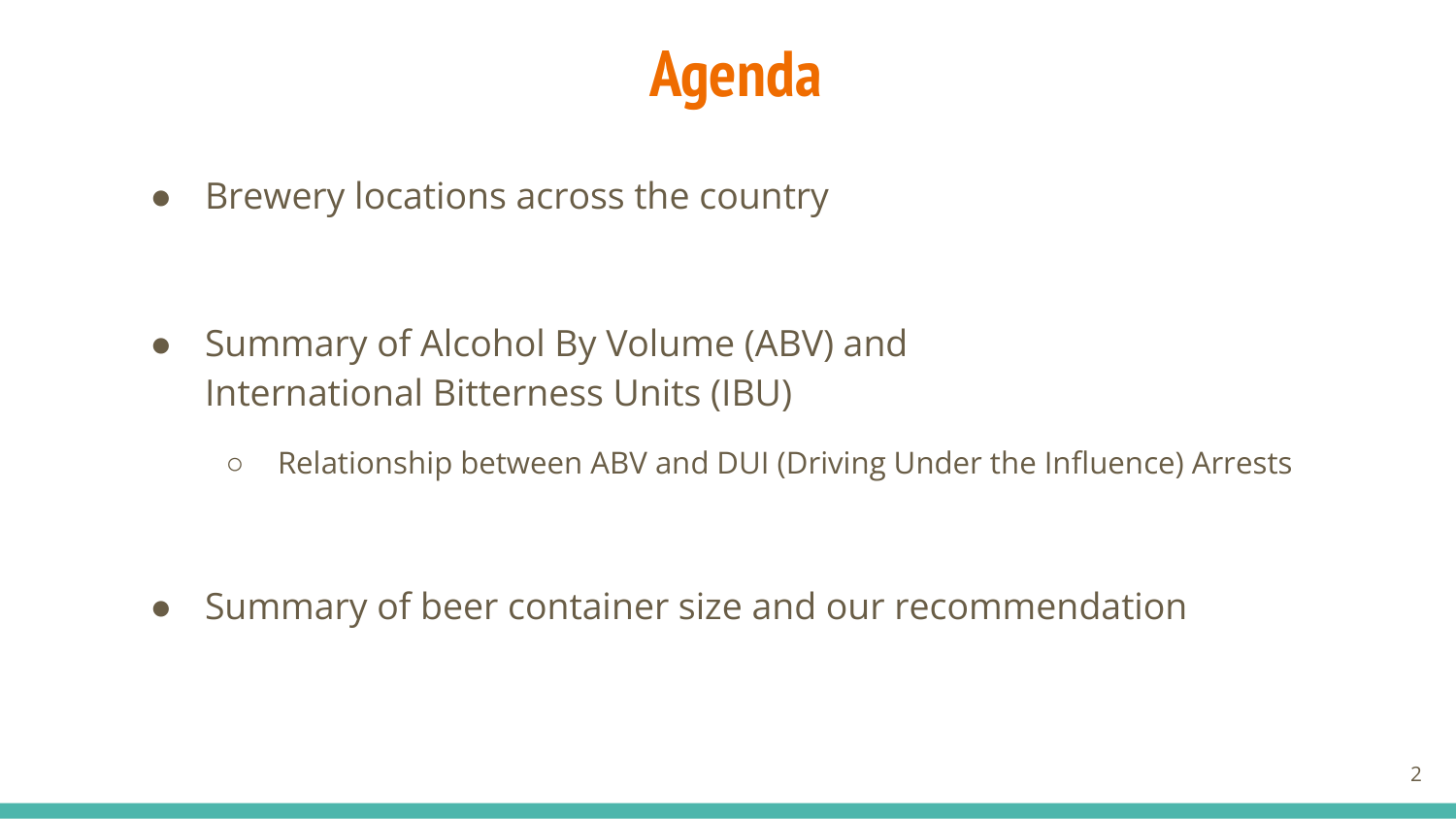

# Agenda
Brewery locations across the country

Summary of Alcohol By Volume (ABV) and
International Bitterness Units (IBU)
Relationship between ABV and DUI (Driving Under the Influence) Arrests

Summary of beer container size and our recommendation
2